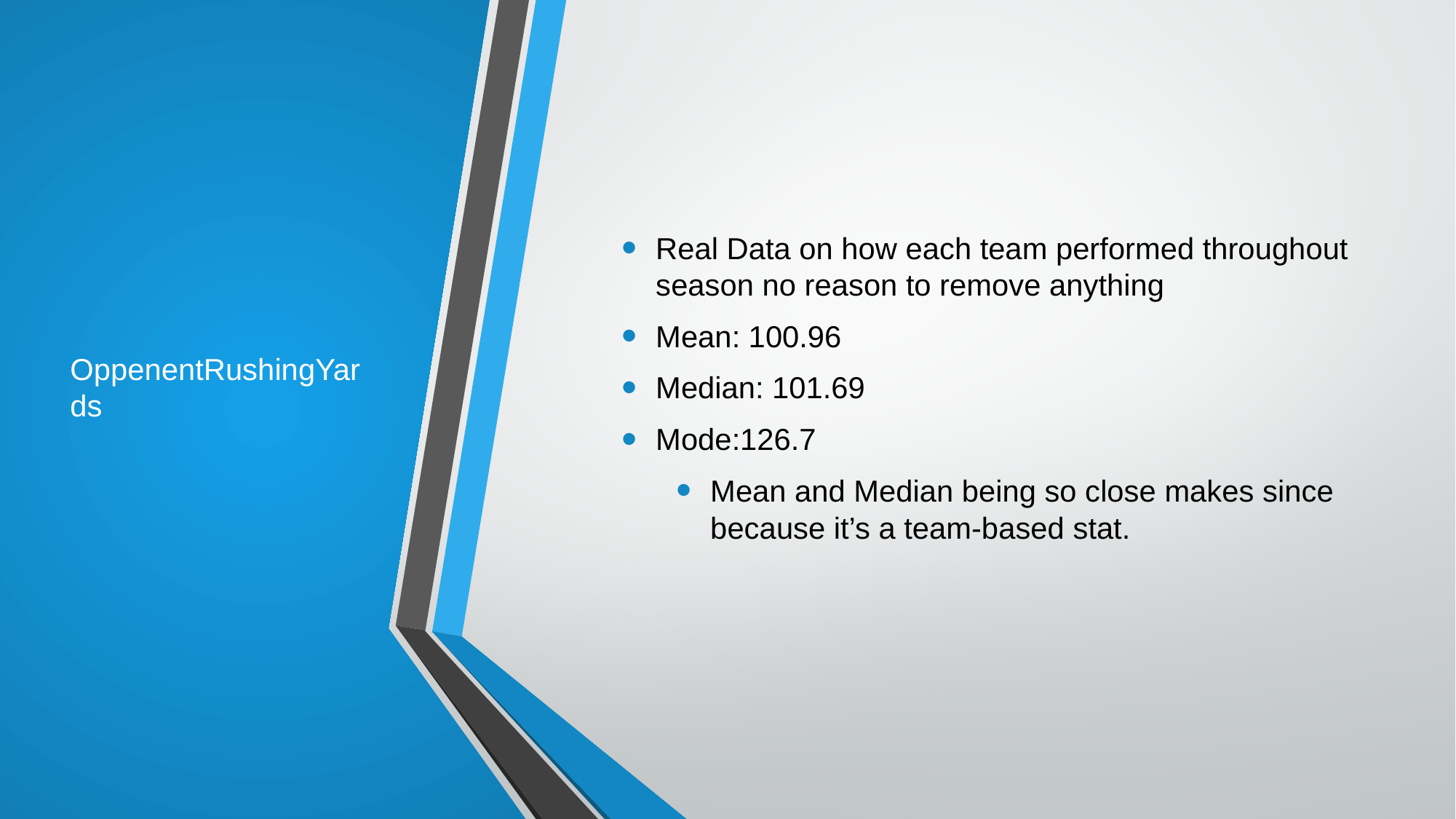

# OppenentRushingYards
Real Data on how each team performed throughout season no reason to remove anything
Mean: 100.96
Median: 101.69
Mode:126.7
Mean and Median being so close makes since because it’s a team-based stat.